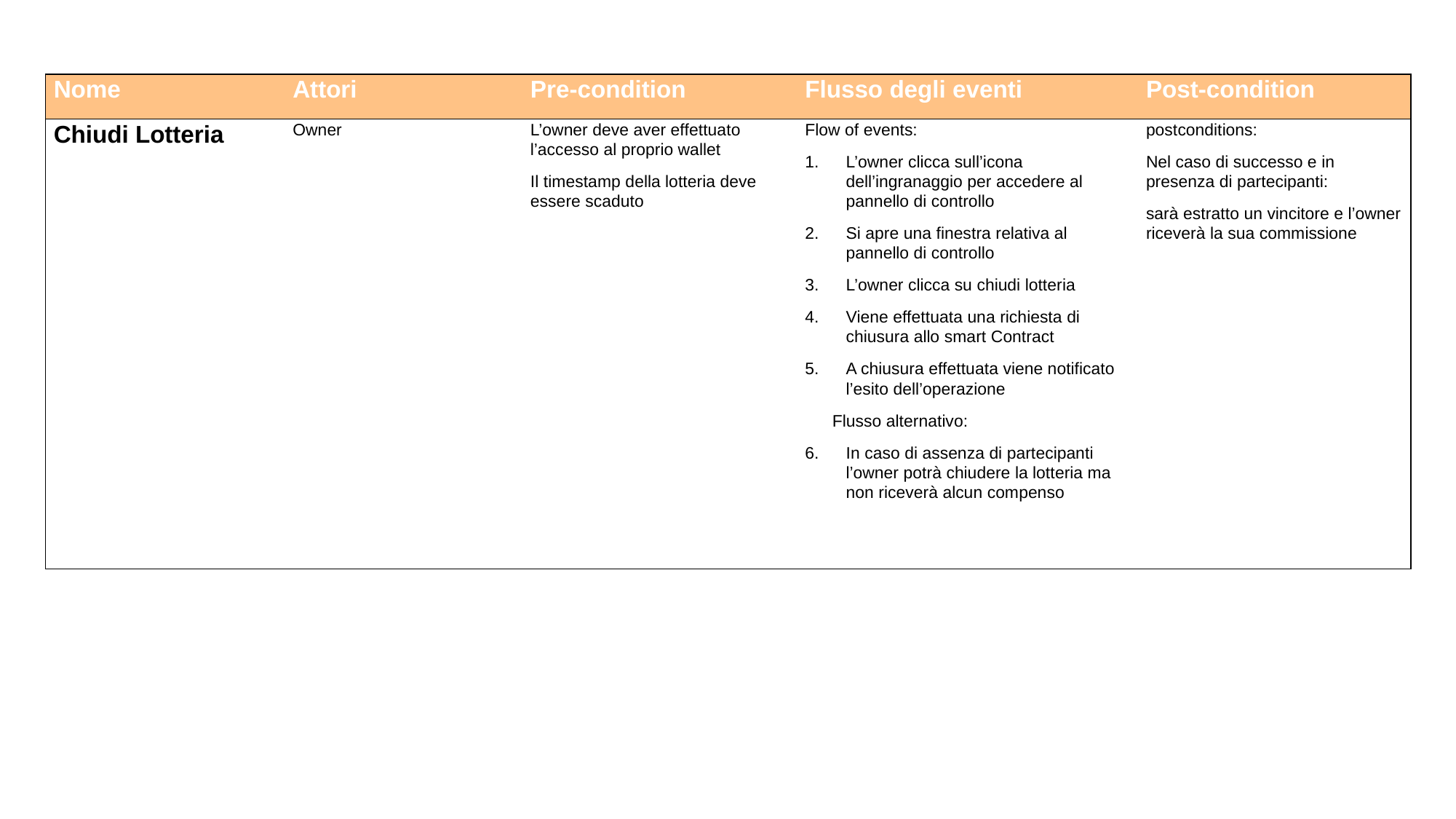

| Nome | Attori | Pre-condition | Flusso degli eventi | Post-condition |
| --- | --- | --- | --- | --- |
| Chiudi Lotteria | Owner | L’owner deve aver effettuato l’accesso al proprio wallet Il timestamp della lotteria deve essere scaduto | Flow of events: L’owner clicca sull’icona dell’ingranaggio per accedere al pannello di controllo Si apre una finestra relativa al pannello di controllo L’owner clicca su chiudi lotteria Viene effettuata una richiesta di chiusura allo smart Contract A chiusura effettuata viene notificato l’esito dell’operazione Flusso alternativo: In caso di assenza di partecipanti l’owner potrà chiudere la lotteria ma non riceverà alcun compenso | postconditions: Nel caso di successo e in presenza di partecipanti: sarà estratto un vincitore e l’owner riceverà la sua commissione |